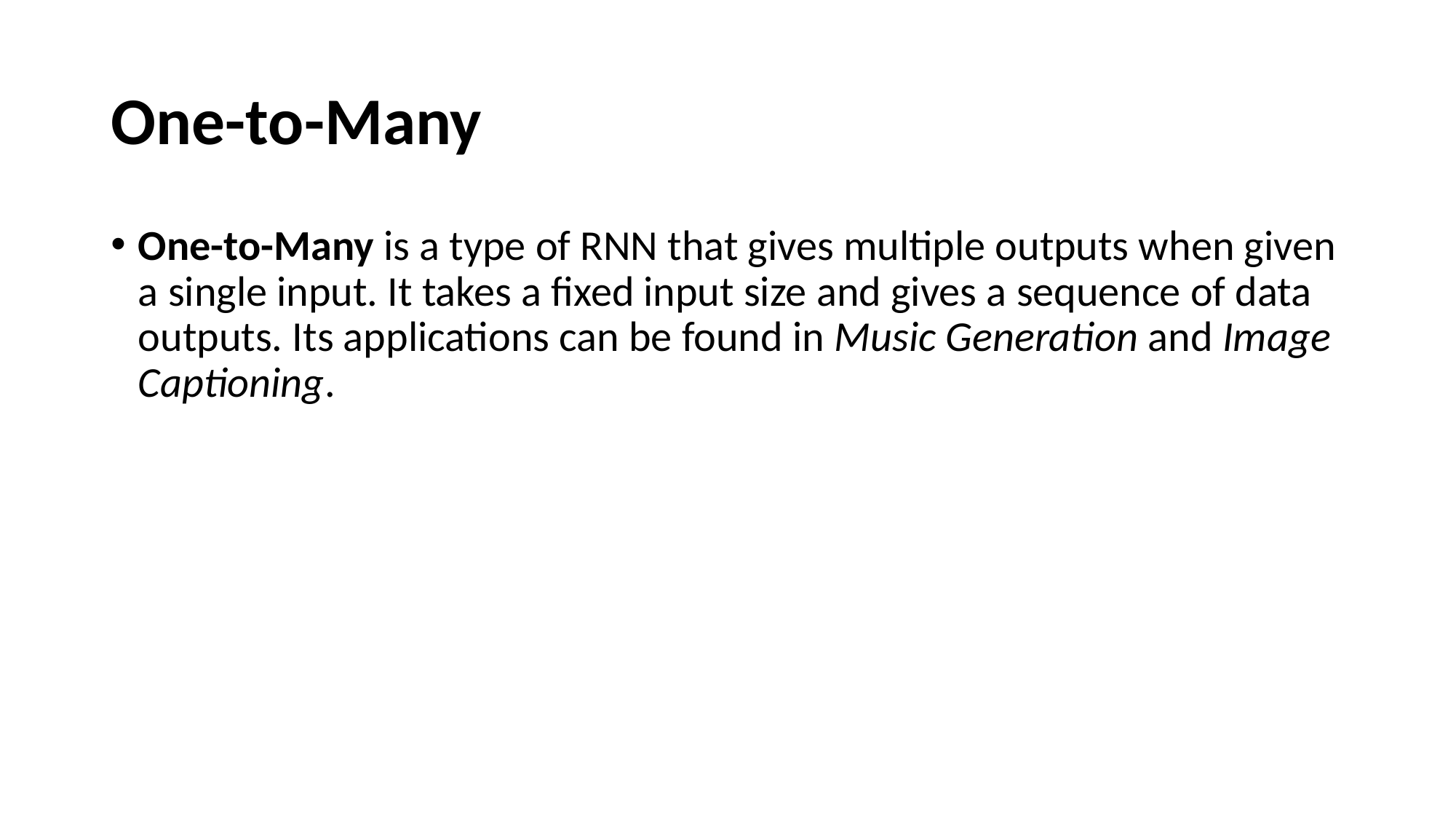

# One-to-Many
One-to-Many is a type of RNN that gives multiple outputs when given a single input. It takes a fixed input size and gives a sequence of data outputs. Its applications can be found in Music Generation and Image Captioning.